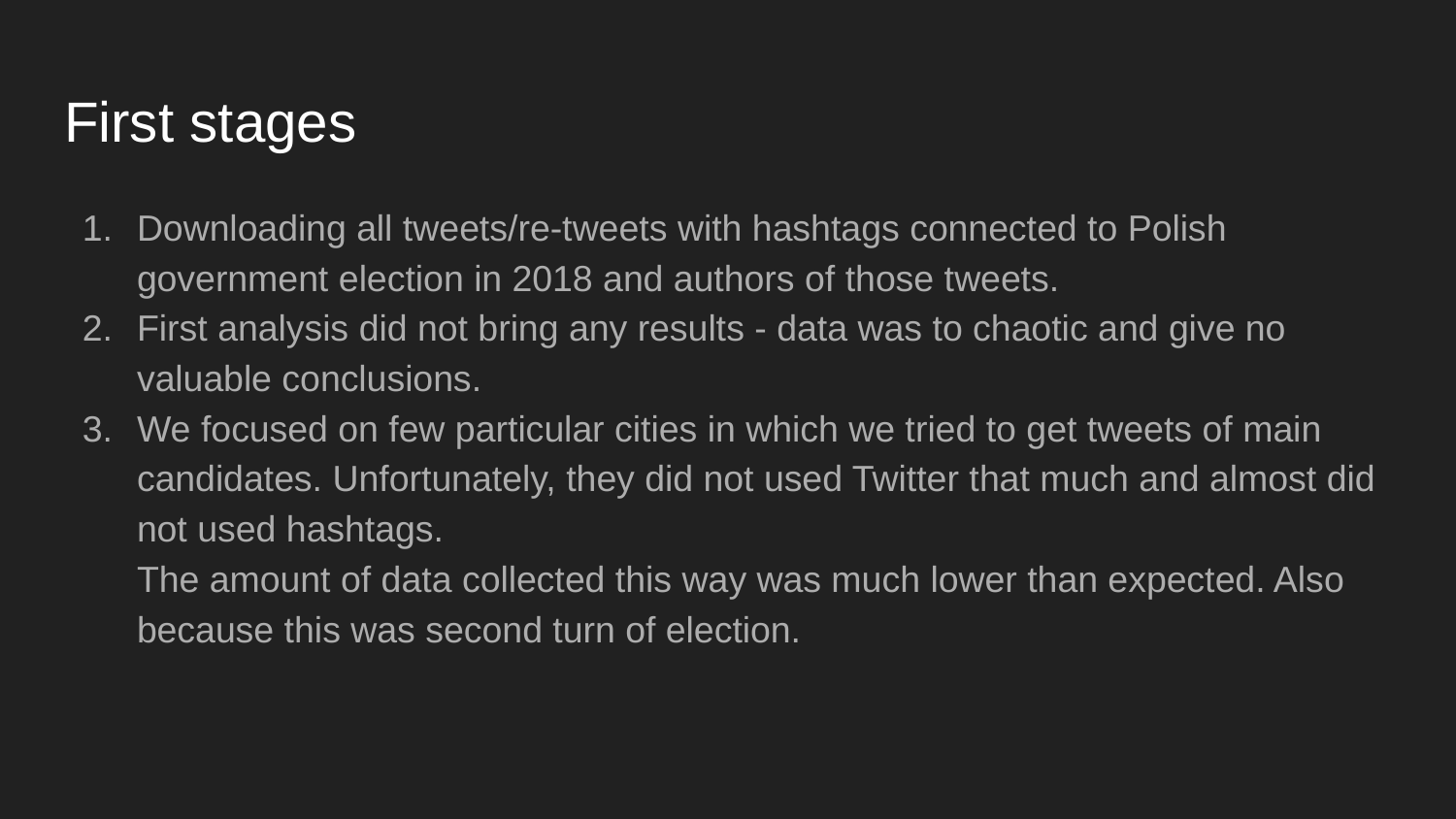

# First stages
Downloading all tweets/re-tweets with hashtags connected to Polish government election in 2018 and authors of those tweets.
First analysis did not bring any results - data was to chaotic and give no valuable conclusions.
We focused on few particular cities in which we tried to get tweets of main candidates. Unfortunately, they did not used Twitter that much and almost did not used hashtags.
The amount of data collected this way was much lower than expected. Also because this was second turn of election.